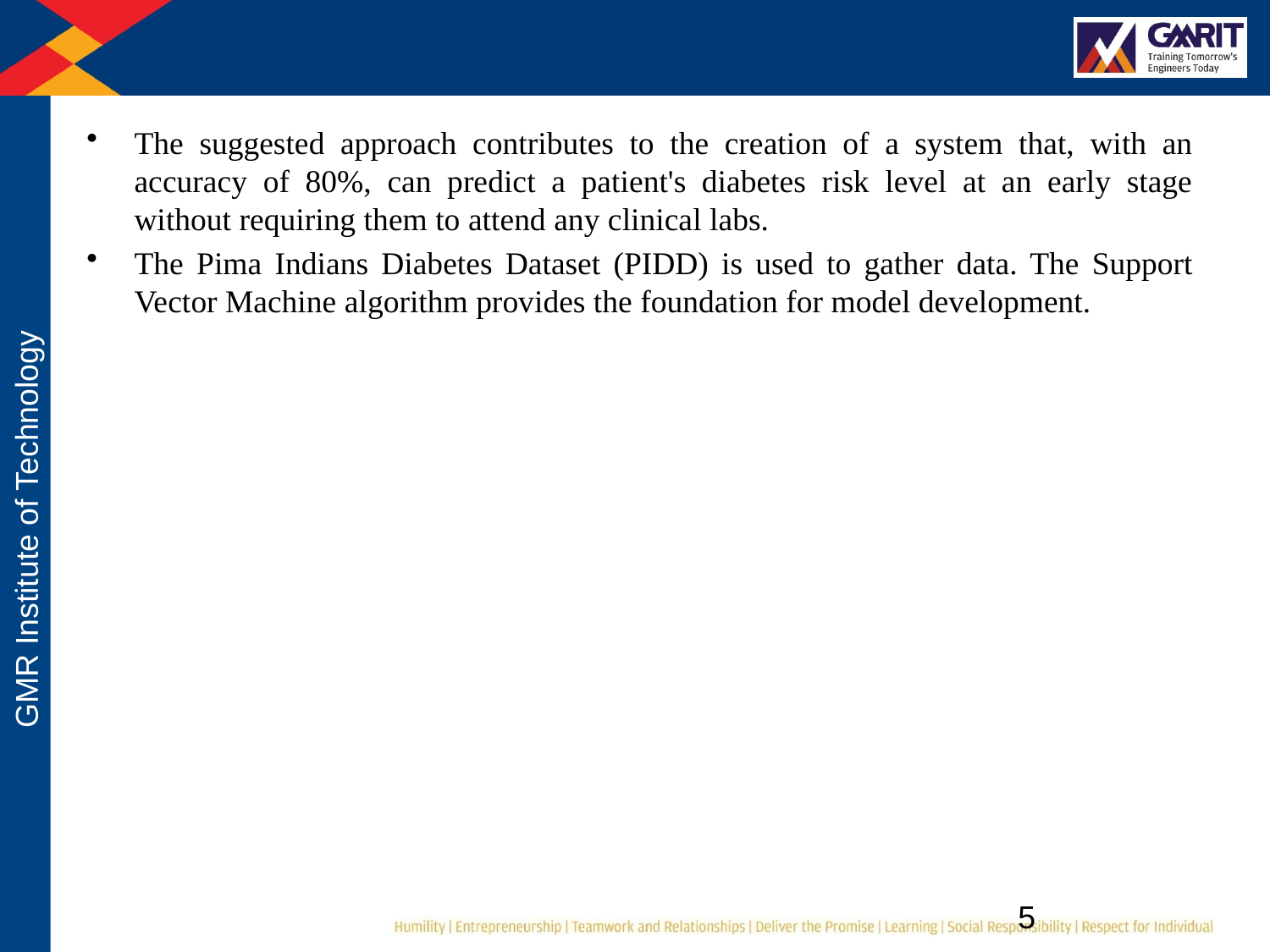

The suggested approach contributes to the creation of a system that, with an accuracy of 80%, can predict a patient's diabetes risk level at an early stage without requiring them to attend any clinical labs.
The Pima Indians Diabetes Dataset (PIDD) is used to gather data. The Support Vector Machine algorithm provides the foundation for model development.

5